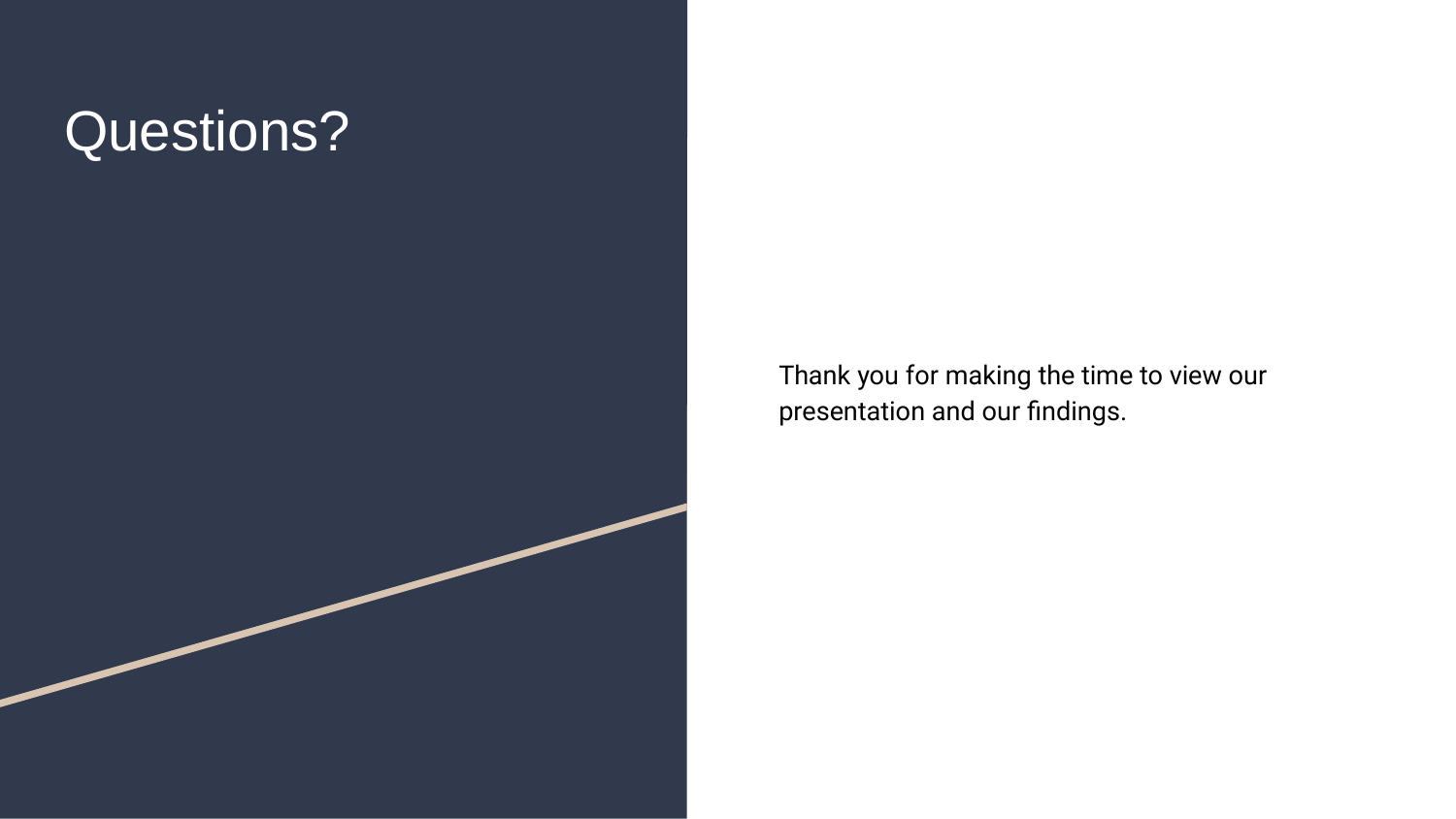

# Questions?
Thank you for making the time to view our presentation and our findings.